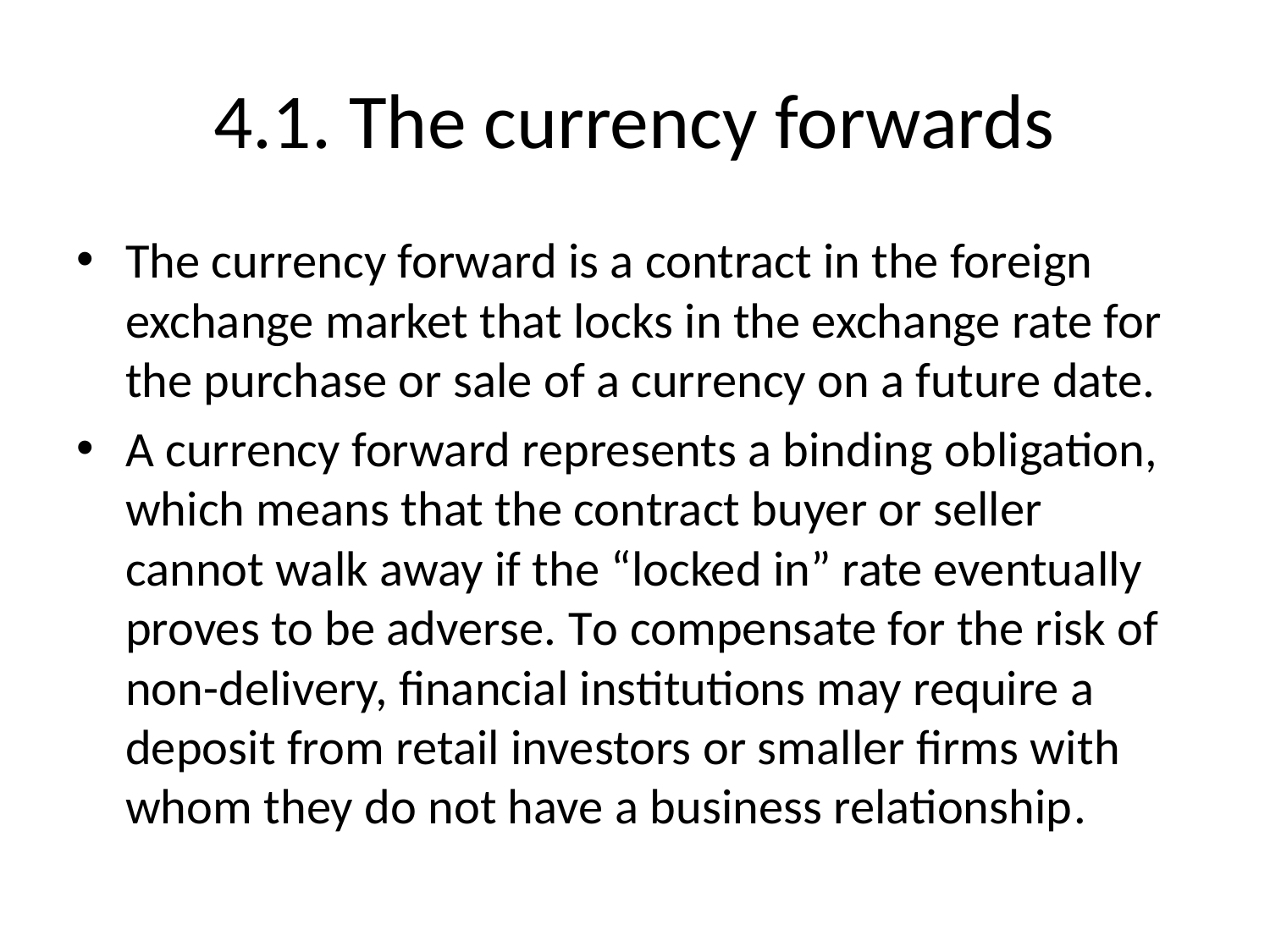

# 4.1. The currency forwards
The currency forward is a contract in the foreign exchange market that locks in the exchange rate for the purchase or sale of a currency on a future date.
A currency forward represents a binding obligation, which means that the contract buyer or seller cannot walk away if the “locked in” rate eventually proves to be adverse. To compensate for the risk of non-delivery, financial institutions may require a deposit from retail investors or smaller firms with whom they do not have a business relationship.